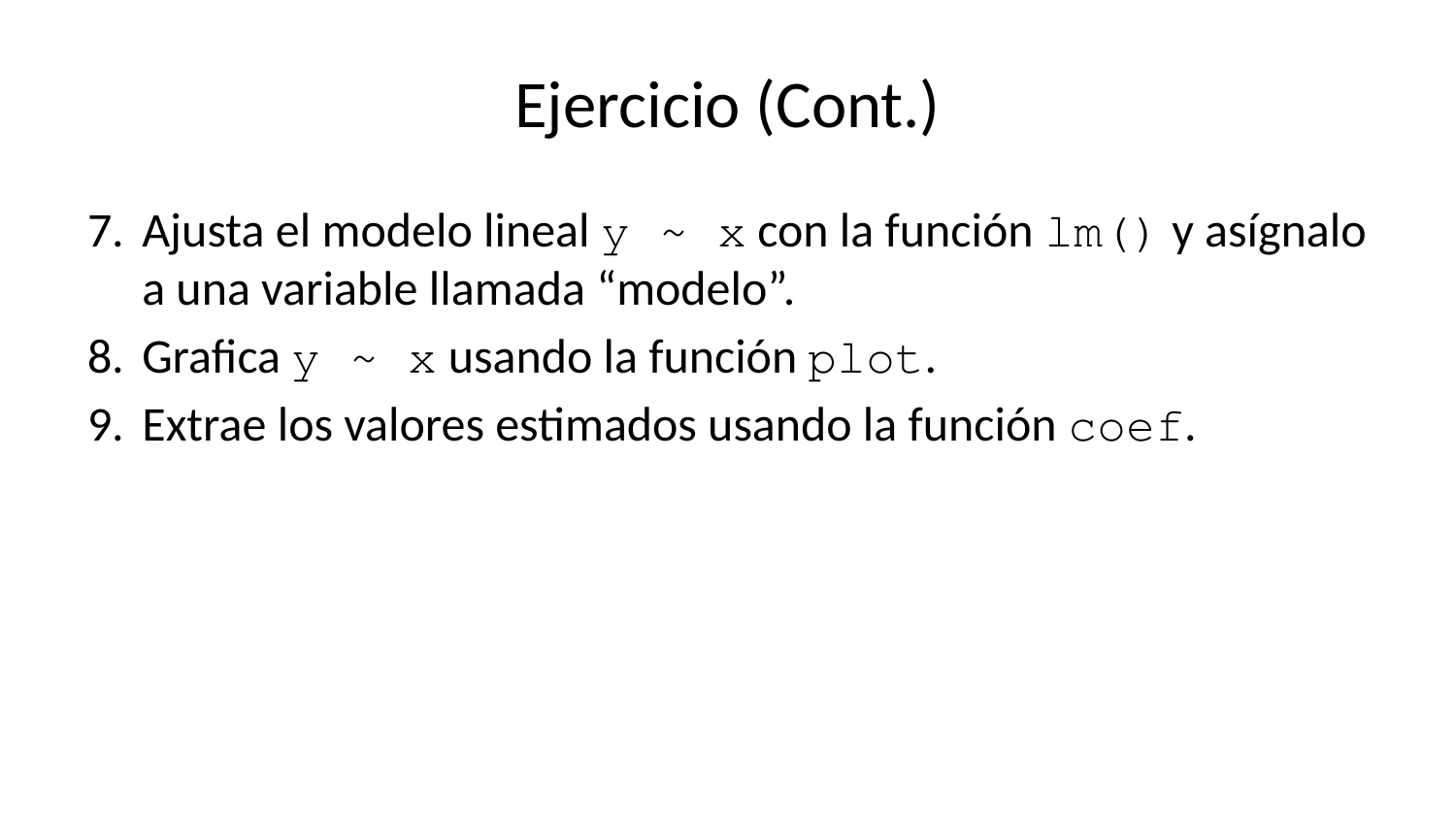

# Ejercicio (Cont.)
Ajusta el modelo lineal y ~ x con la función lm() y asígnalo a una variable llamada “modelo”.
Grafica y ~ x usando la función plot.
Extrae los valores estimados usando la función coef.